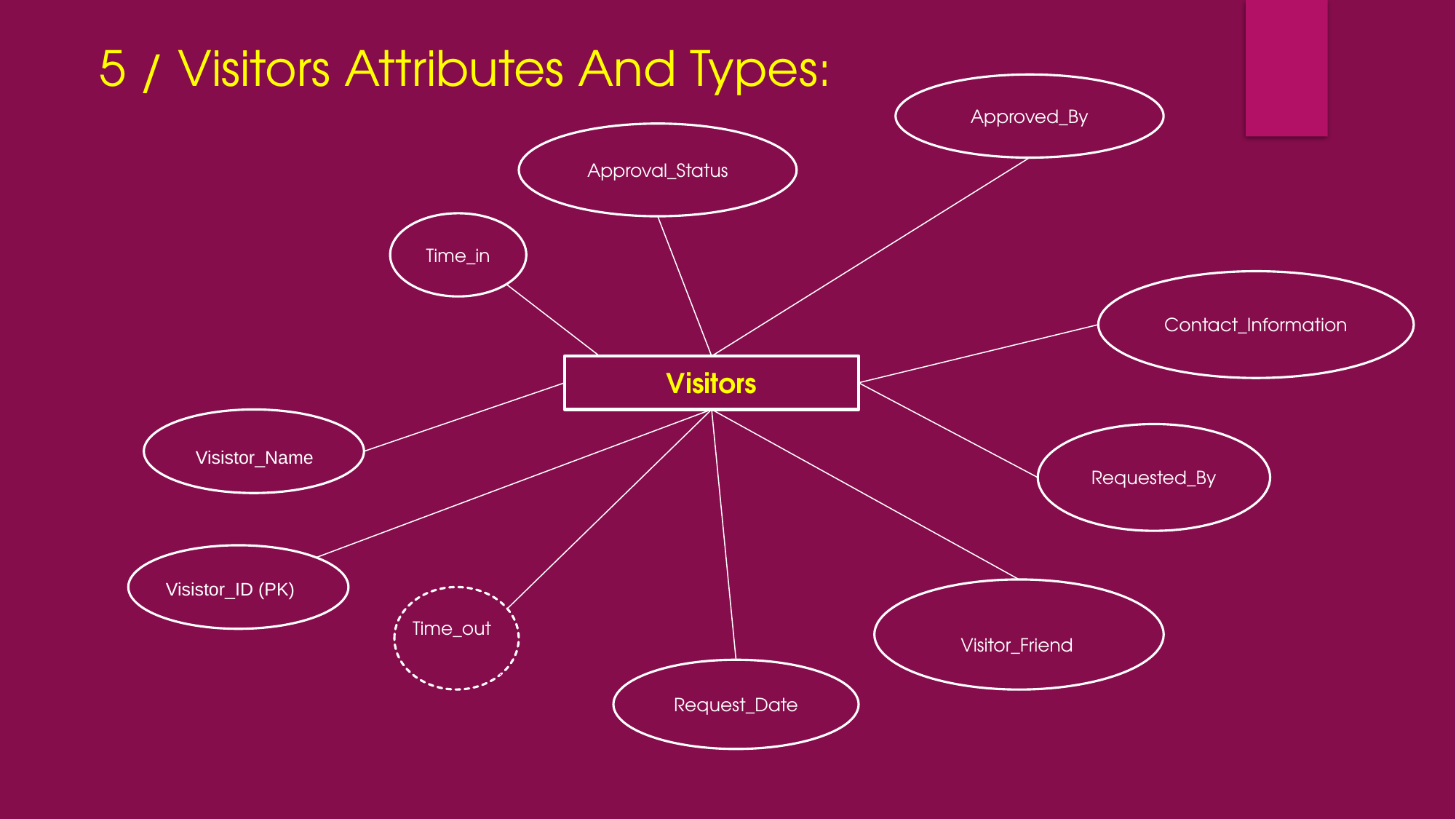

5 / Visitors Attributes And Types:
Approved_By
Approval_Status
Time_in
Contact_Information
Visitors

Requested_By
Visistor_Name

Visistor_ID (PK)

Time_out
Visitor_Friend
Request_Date